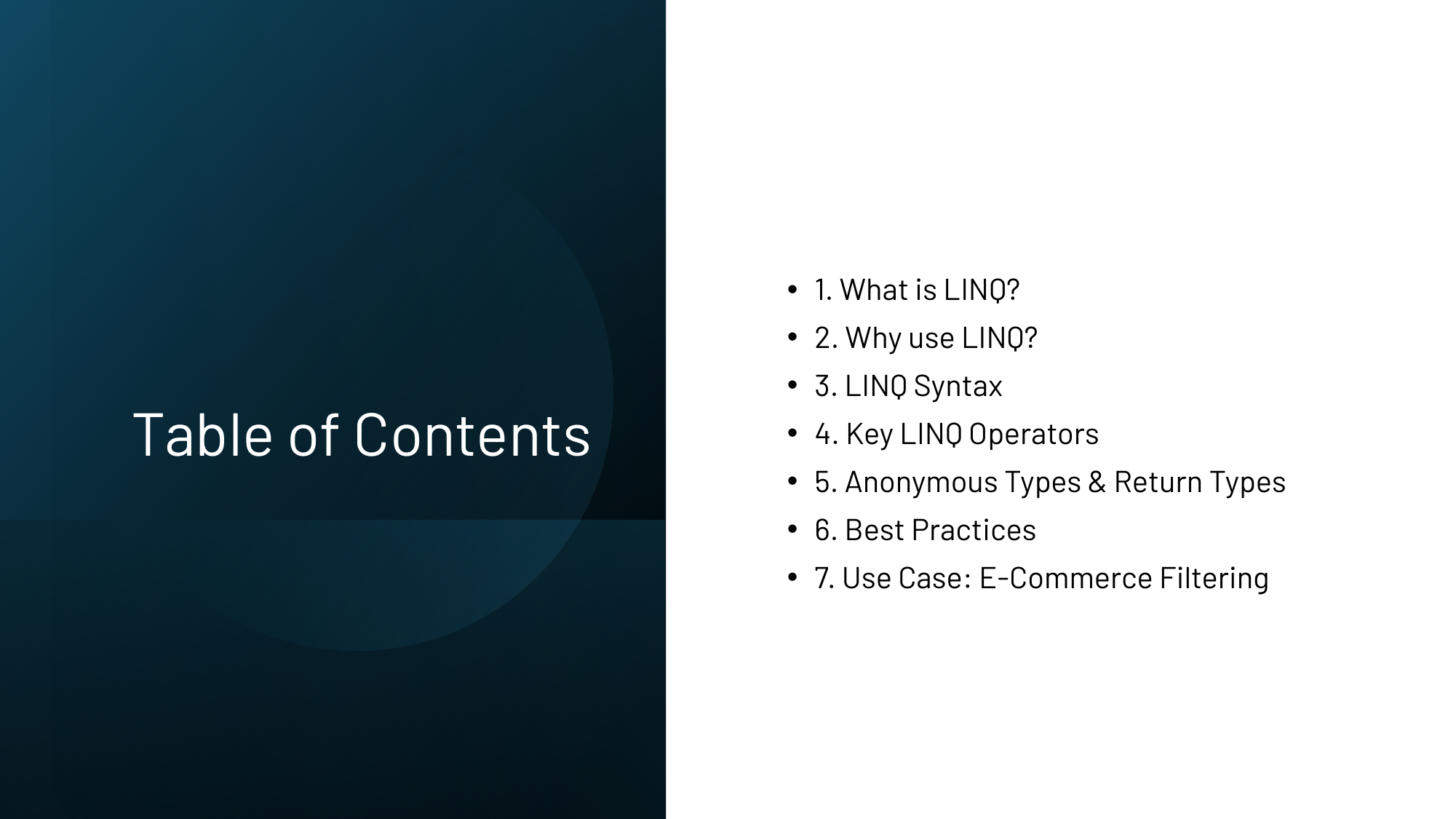

# Table of Contents

1. What is LINQ?
2. Why use LINQ?
3. LINQ Syntax
4. Key LINQ Operators
5. Anonymous Types & Return Types
6. Best Practices
7. Use Case: E-Commerce Filtering